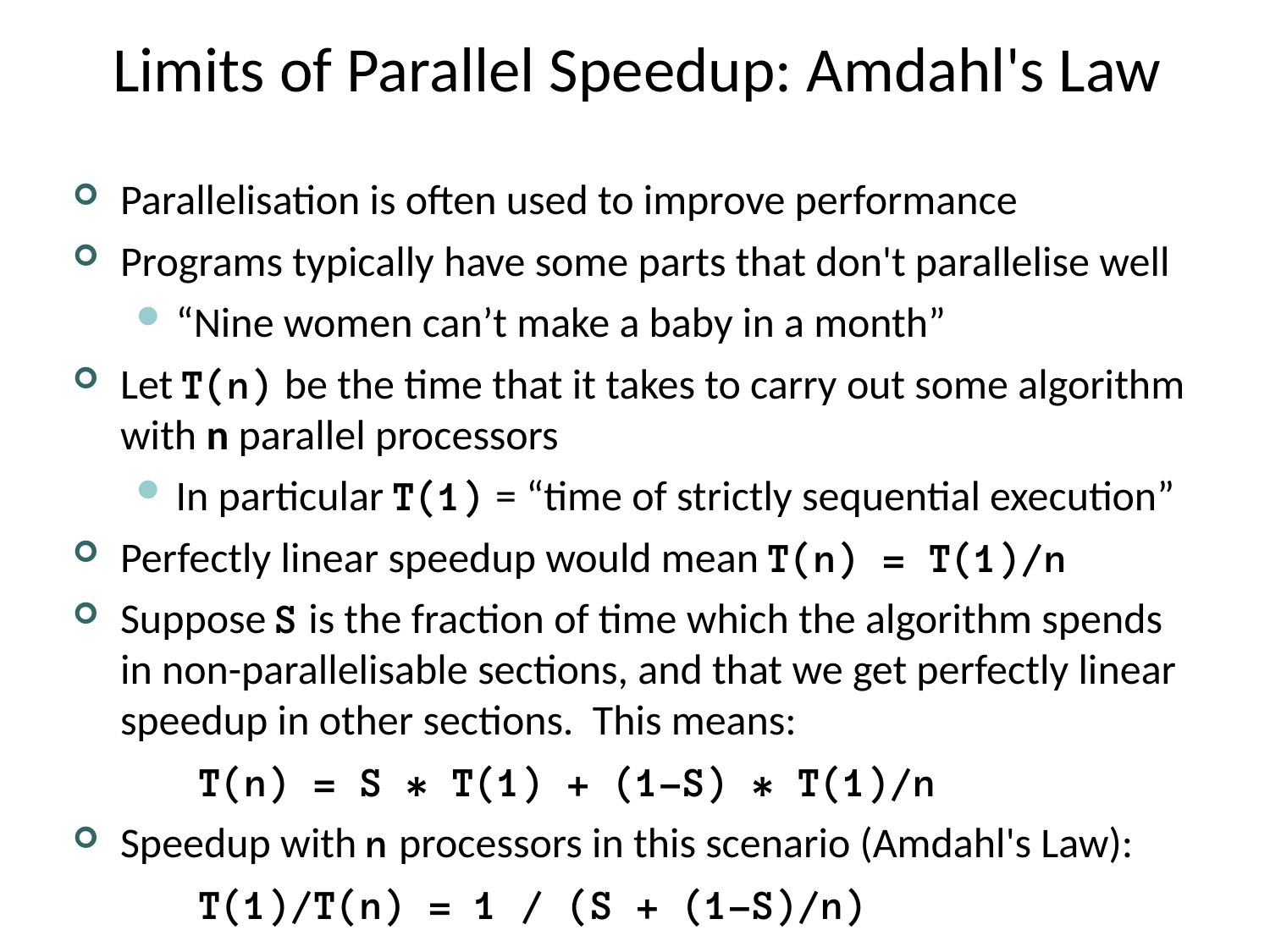

# Limits of Parallel Speedup: Amdahl's Law
Parallelisation is often used to improve performance
Programs typically have some parts that don't parallelise well
“Nine women can’t make a baby in a month”
Let T(n) be the time that it takes to carry out some algorithm with n parallel processors
In particular T(1) = “time of strictly sequential execution”
Perfectly linear speedup would mean T(n) = T(1)/n
Suppose S is the fraction of time which the algorithm spends in non-parallelisable sections, and that we get perfectly linear speedup in other sections.  This means:
	T(n) = S * T(1) + (1-S) * T(1)/n
Speedup with n processors in this scenario (Amdahl's Law):
	T(1)/T(n) = 1 / (S + (1-S)/n)